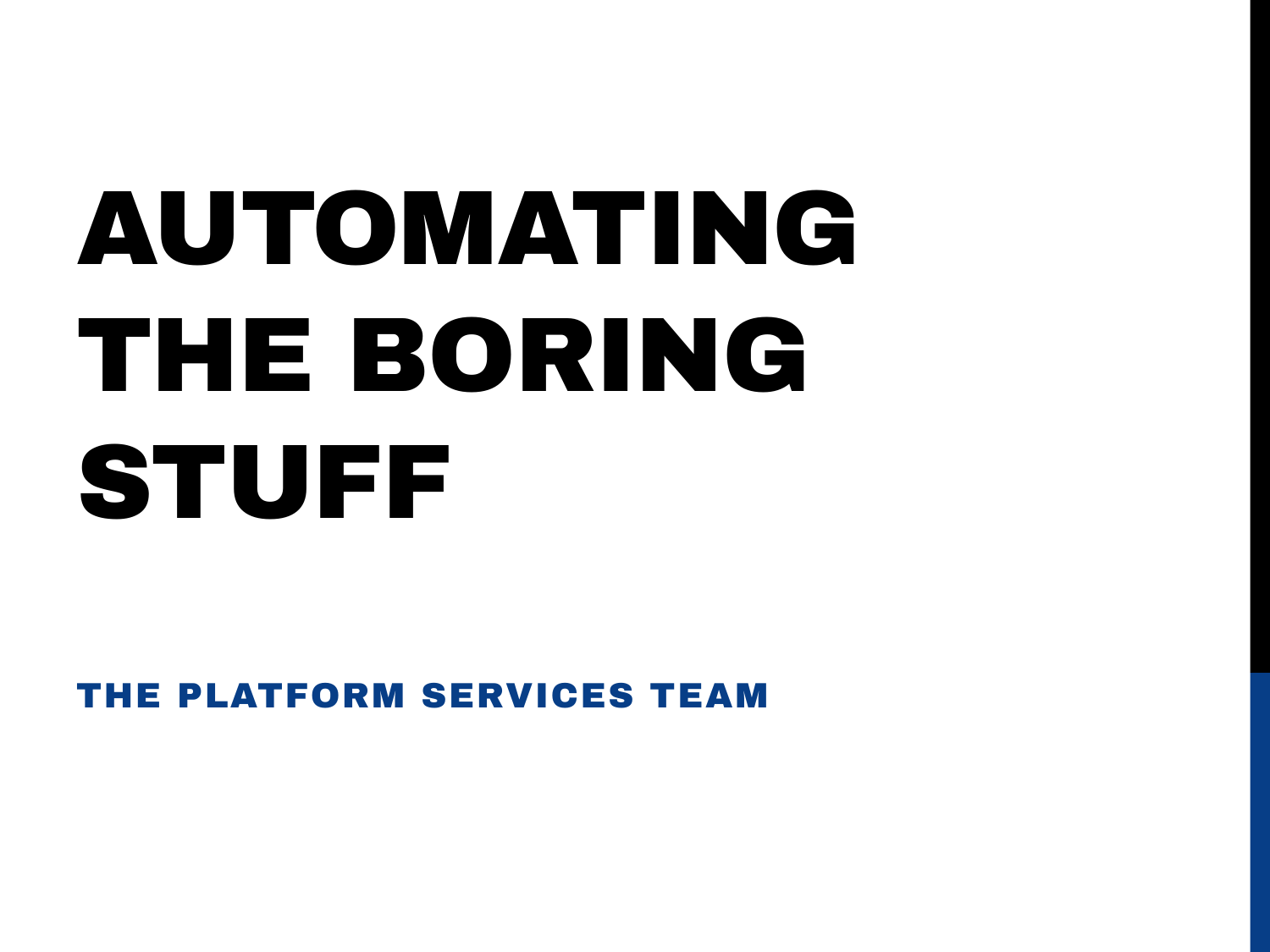

# Automating the boring stuff
The Platform Services team